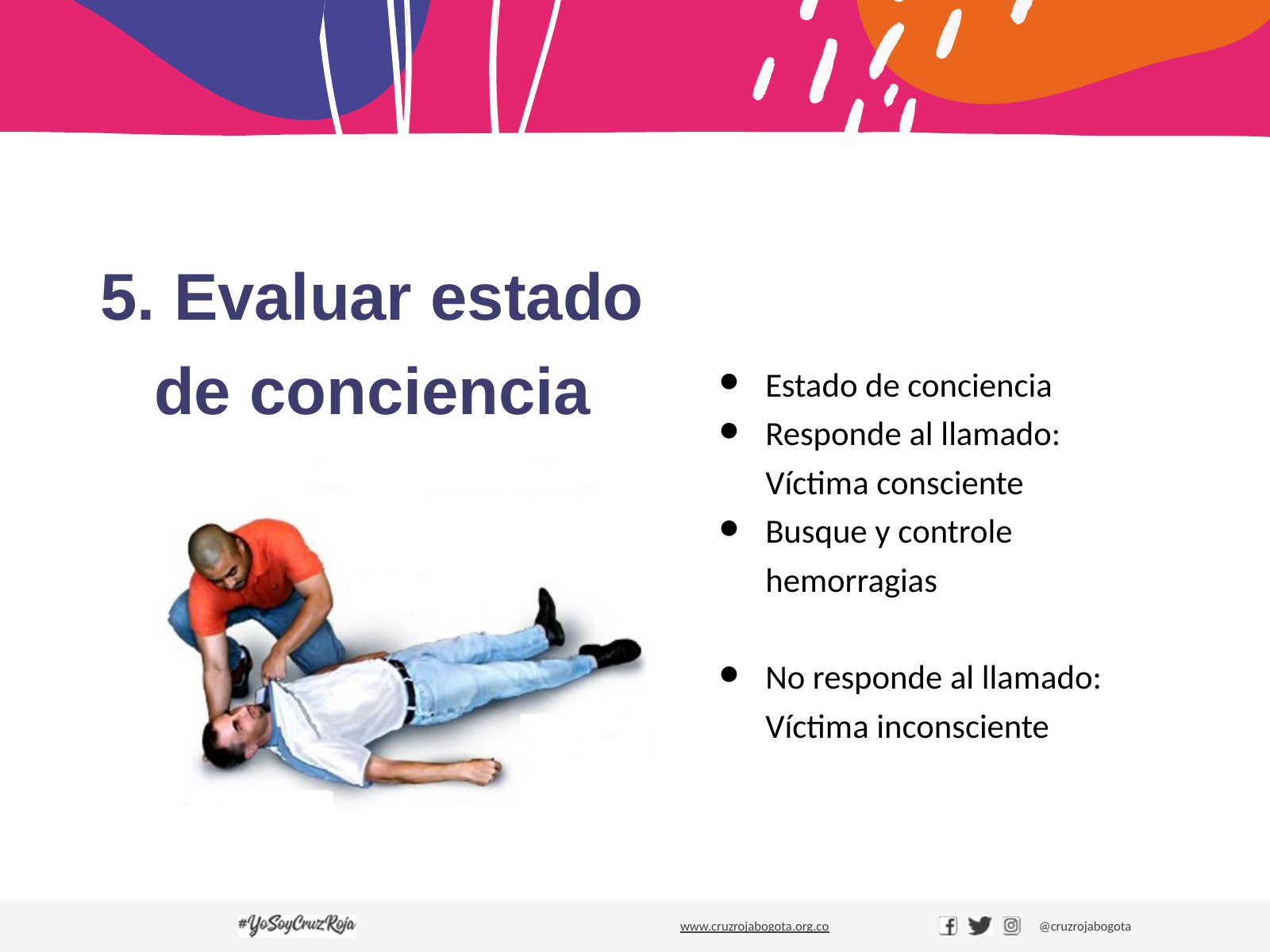

# 5. Evaluar estado  de conciencia
Estado de conciencia
Responde al llamado:  Víctima consciente
Busque y controle  hemorragias

No responde al llamado:  Víctima inconsciente

www.cruzrojabogota.org.co
@cruzrojabogota